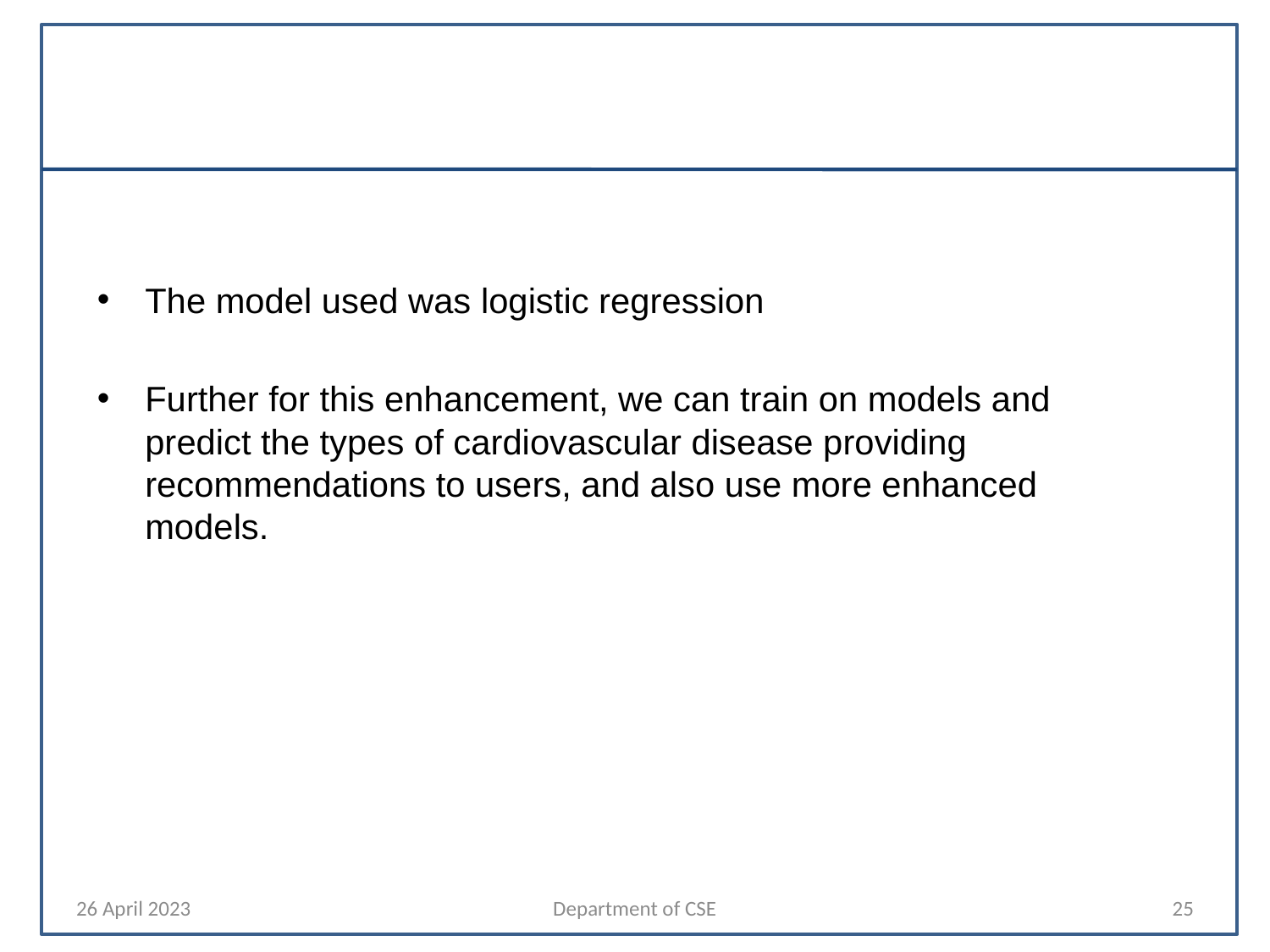

The model used was logistic regression

Further for this enhancement, we can train on models and predict the types of cardiovascular disease providing recommendations to users, and also use more enhanced models.
26 April 2023
Department of CSE
25